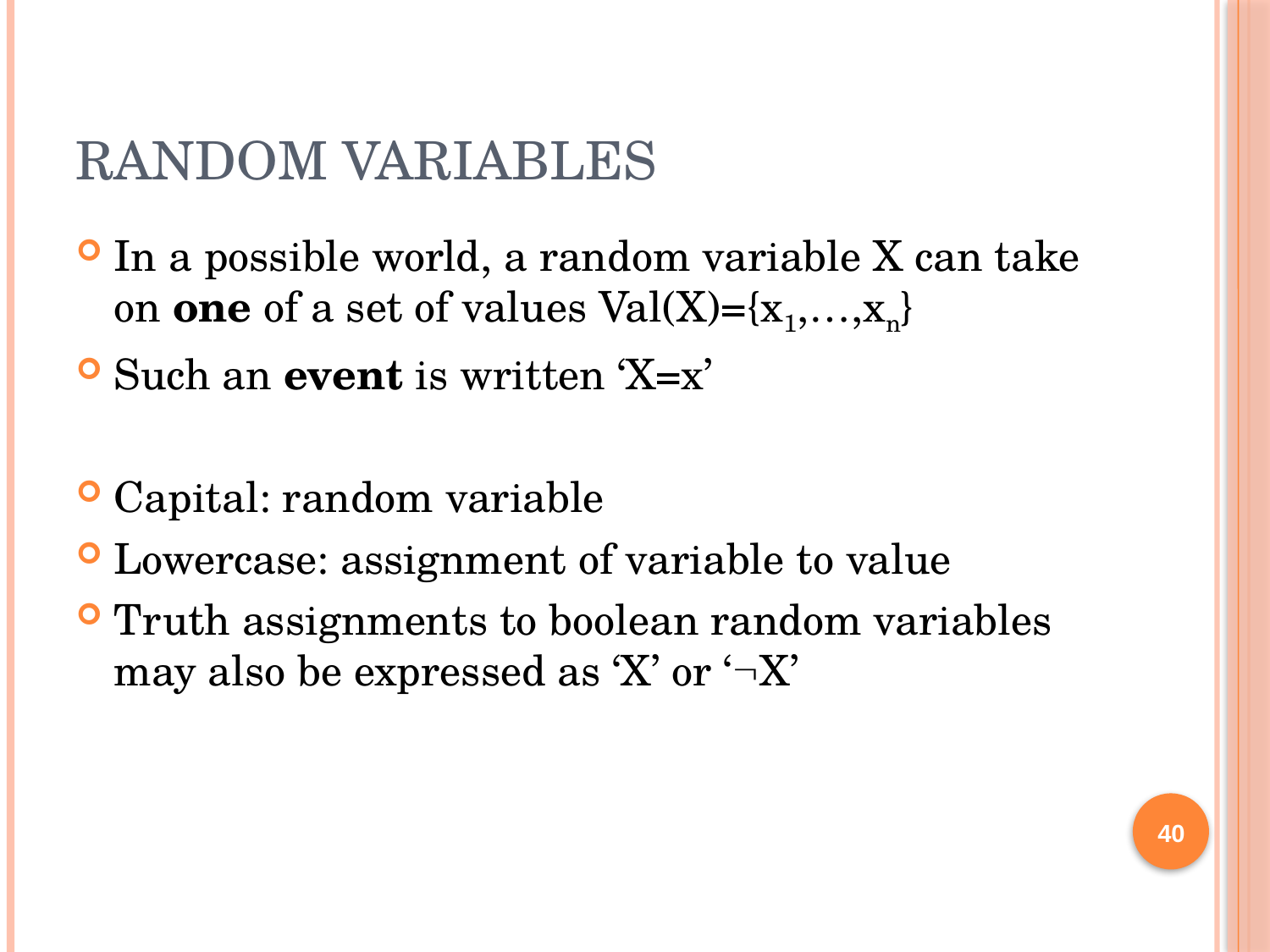

# Random Variables
In a possible world, a random variable X can take on one of a set of values Val(X)={x1,…,xn}
Such an event is written ‘X=x’

Capital: random variable
Lowercase: assignment of variable to value
Truth assignments to boolean random variables may also be expressed as ‘X’ or ‘¬X’
40